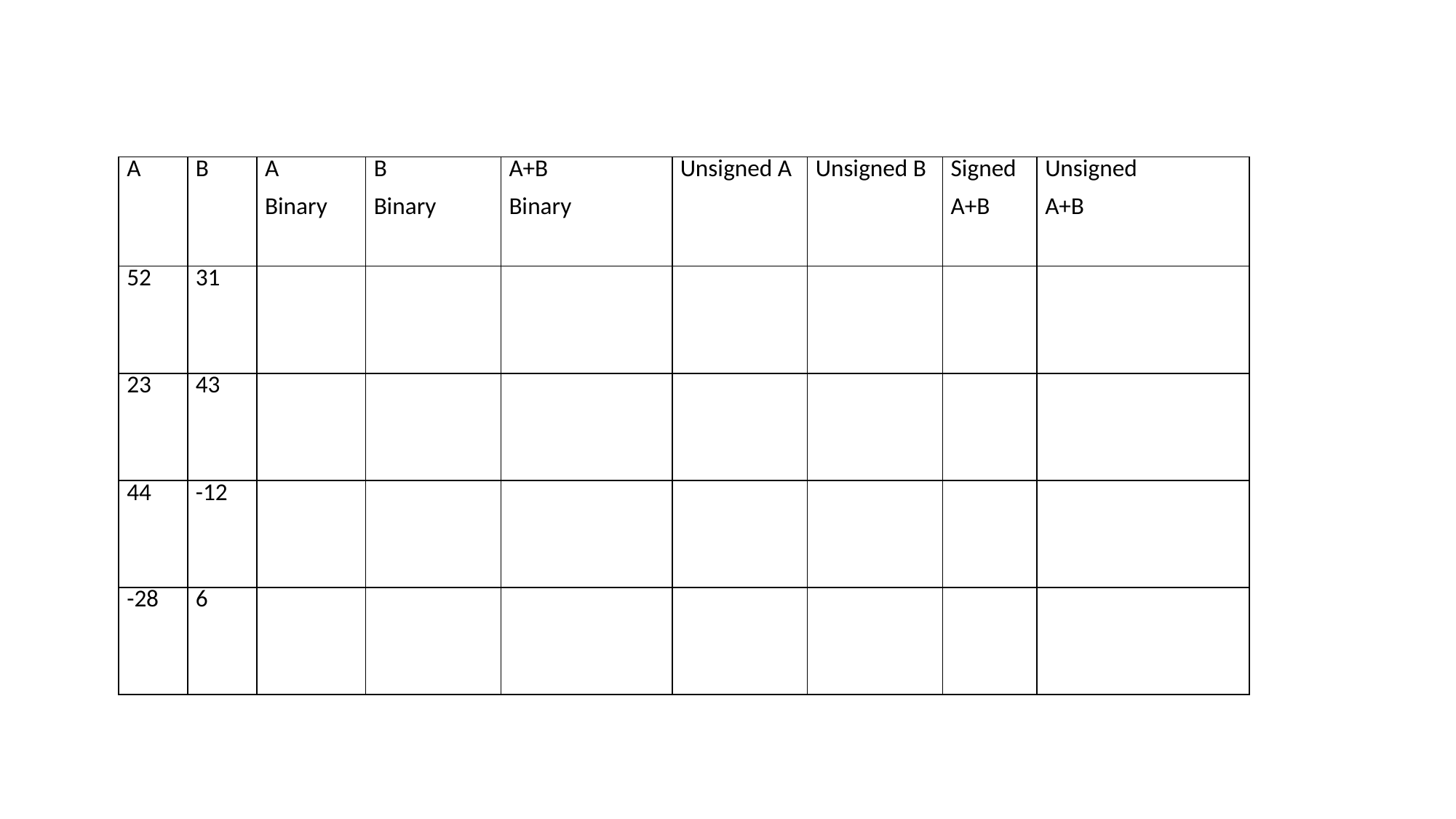

| A | B | A Binary | B Binary | A+B Binary | Unsigned A | Unsigned B | Signed A+B | Unsigned A+B |
| --- | --- | --- | --- | --- | --- | --- | --- | --- |
| 52 | 31 |  |  |  |  |  |  |  |
| 23 | 43 |  |  |  |  |  |  |  |
| 44 | -12 |  |  |  |  |  |  |  |
| -28 | 6 |  |  |  |  |  |  |  |